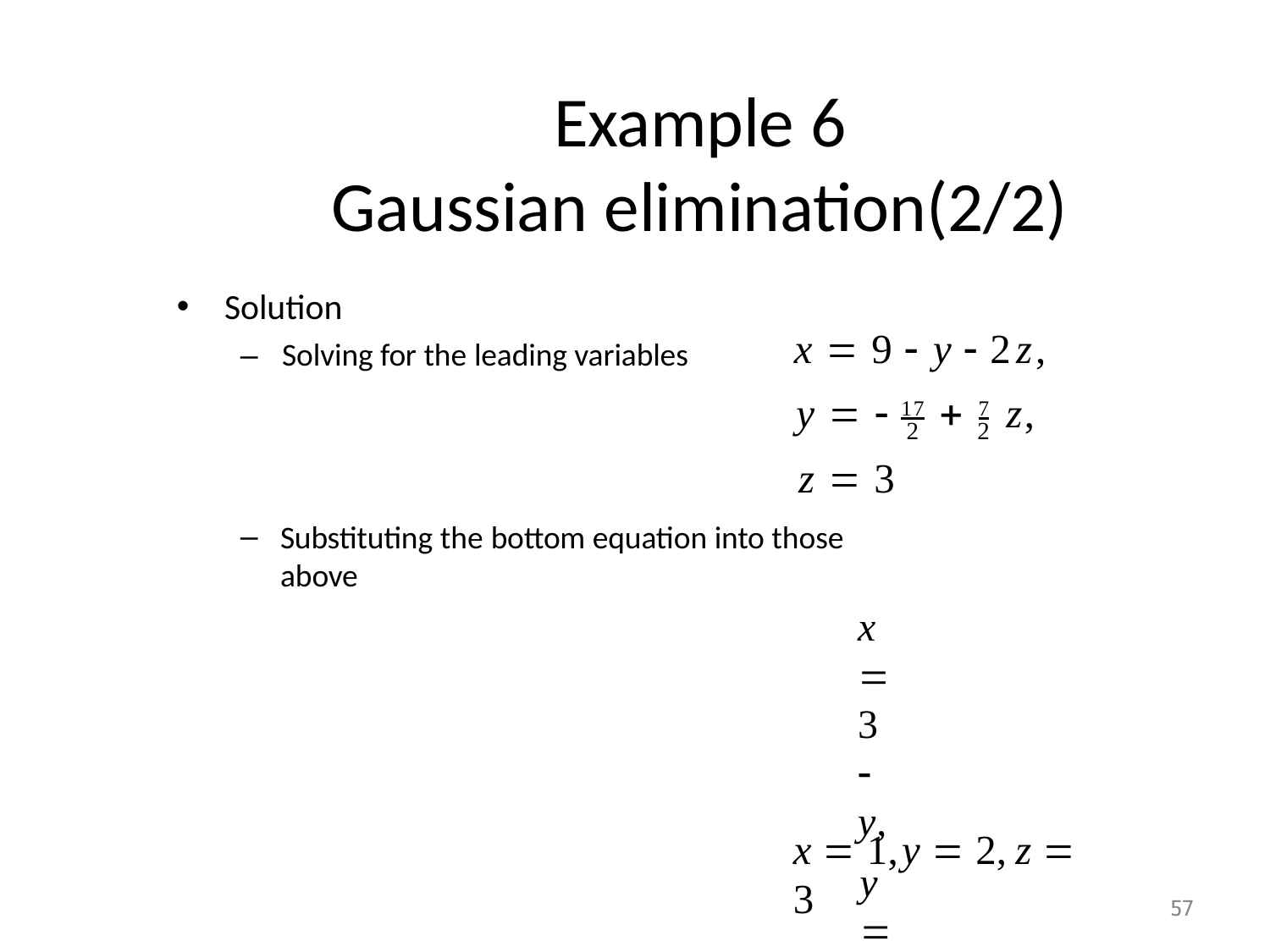

# Example 6  Gaussian elimination(2/2)
Solution
x = 9 − y − 2z,
–	Solving for the leading variables
y = − 17 + 7 z,
2	2
z = 3
Substituting the bottom equation into those above
x = 3 − y,
y = 2,
z = 3
Substituting the 2nd equation into the top
x = 1,	y = 2,	z = 3
57